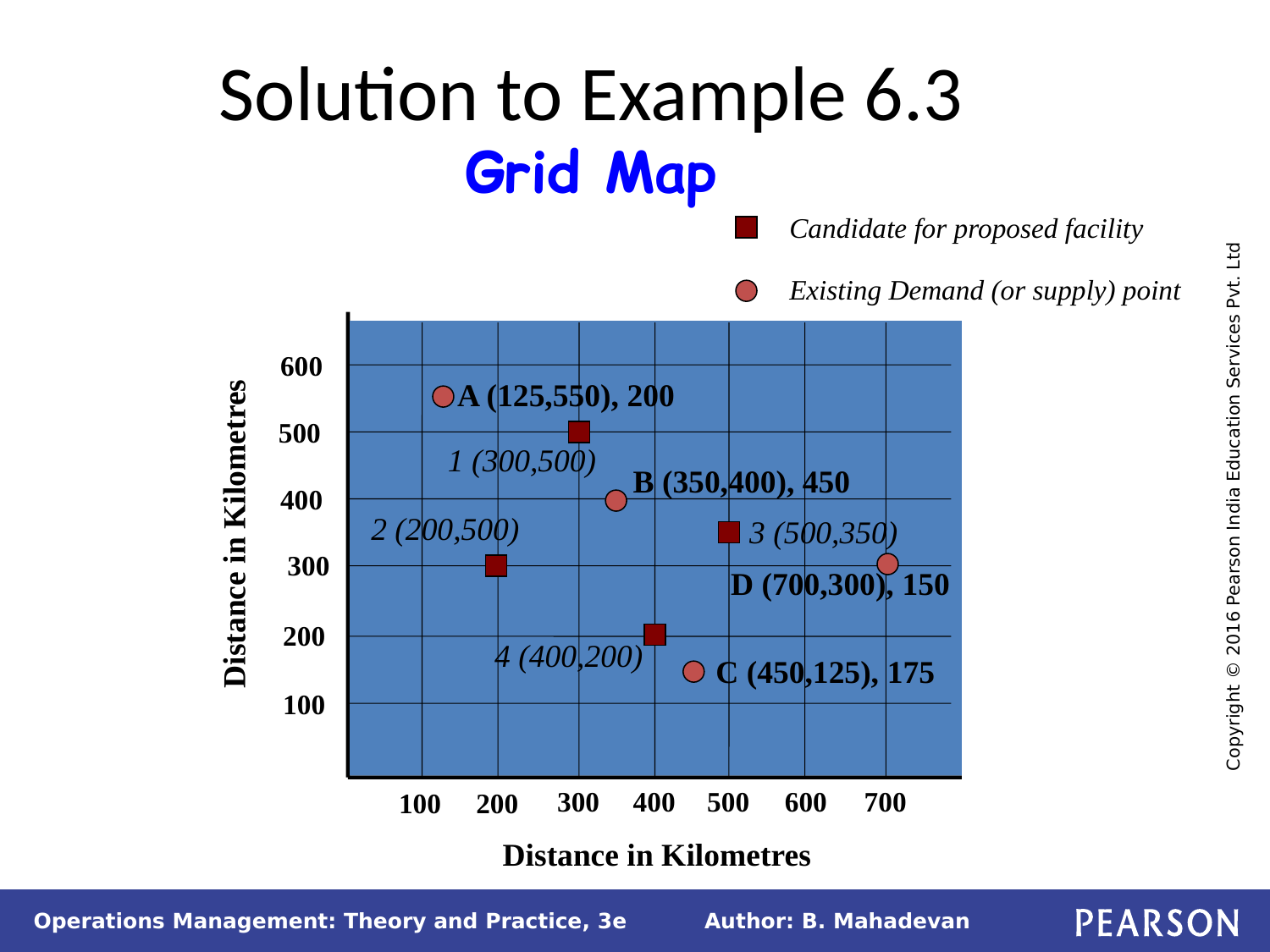

# Solution to Example 6.3 Grid Map
Candidate for proposed facility

Existing Demand (or supply) point

600

A (125,550), 200

500

1 (300,500)
B (350,400), 450
400

2 (200,500)
3 (500,350)
Distance in Kilometres

300

D (700,300), 150

200

4 (400,200)

C (450,125), 175

100

300
400
500
600
700
100
200
Distance in Kilometres